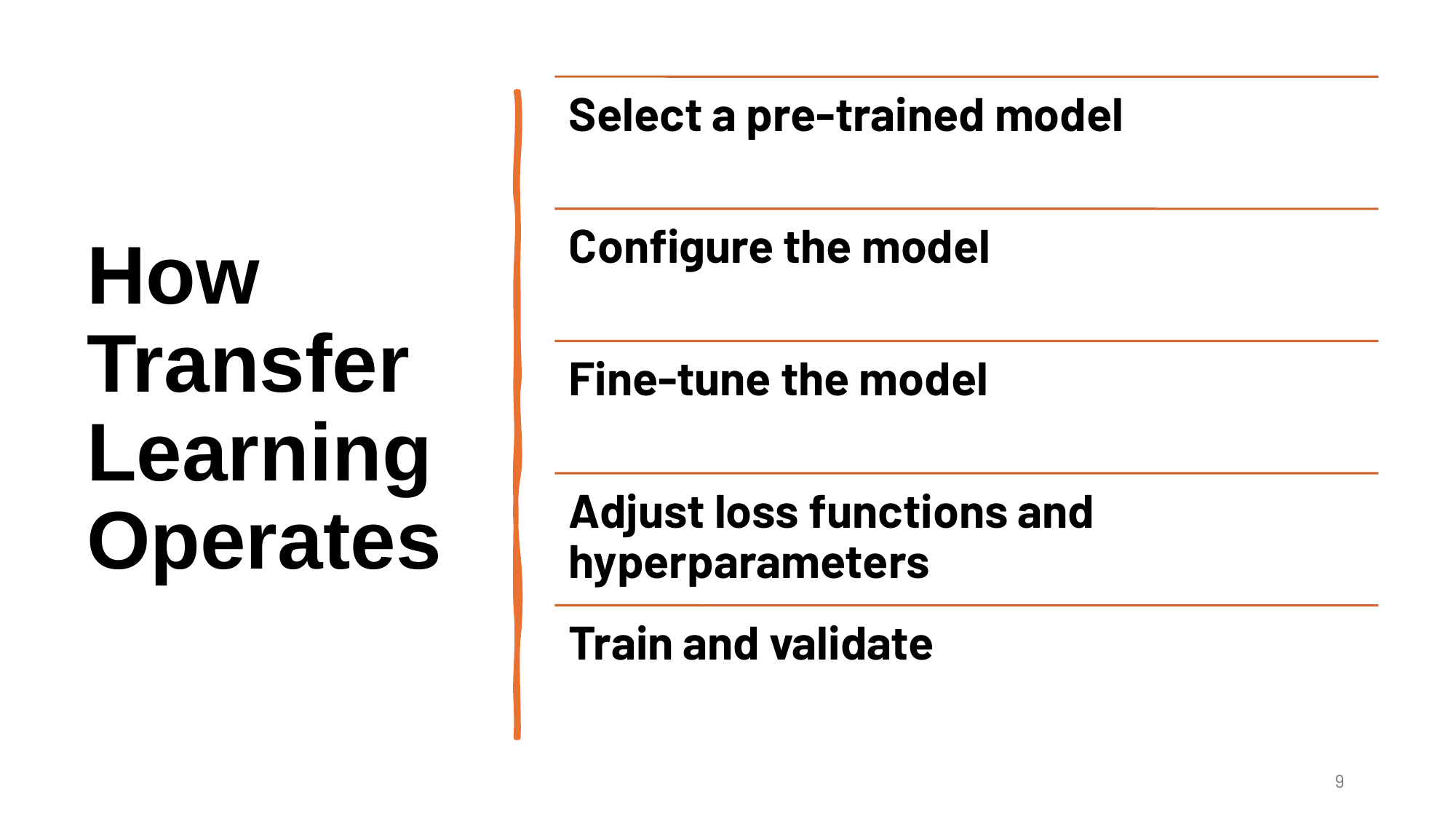

Select a pre-trained model
Configure the model
Fine-tune the model
Adjust loss functions and hyperparameters
Train and validate
# How Transfer Learning Operates

9